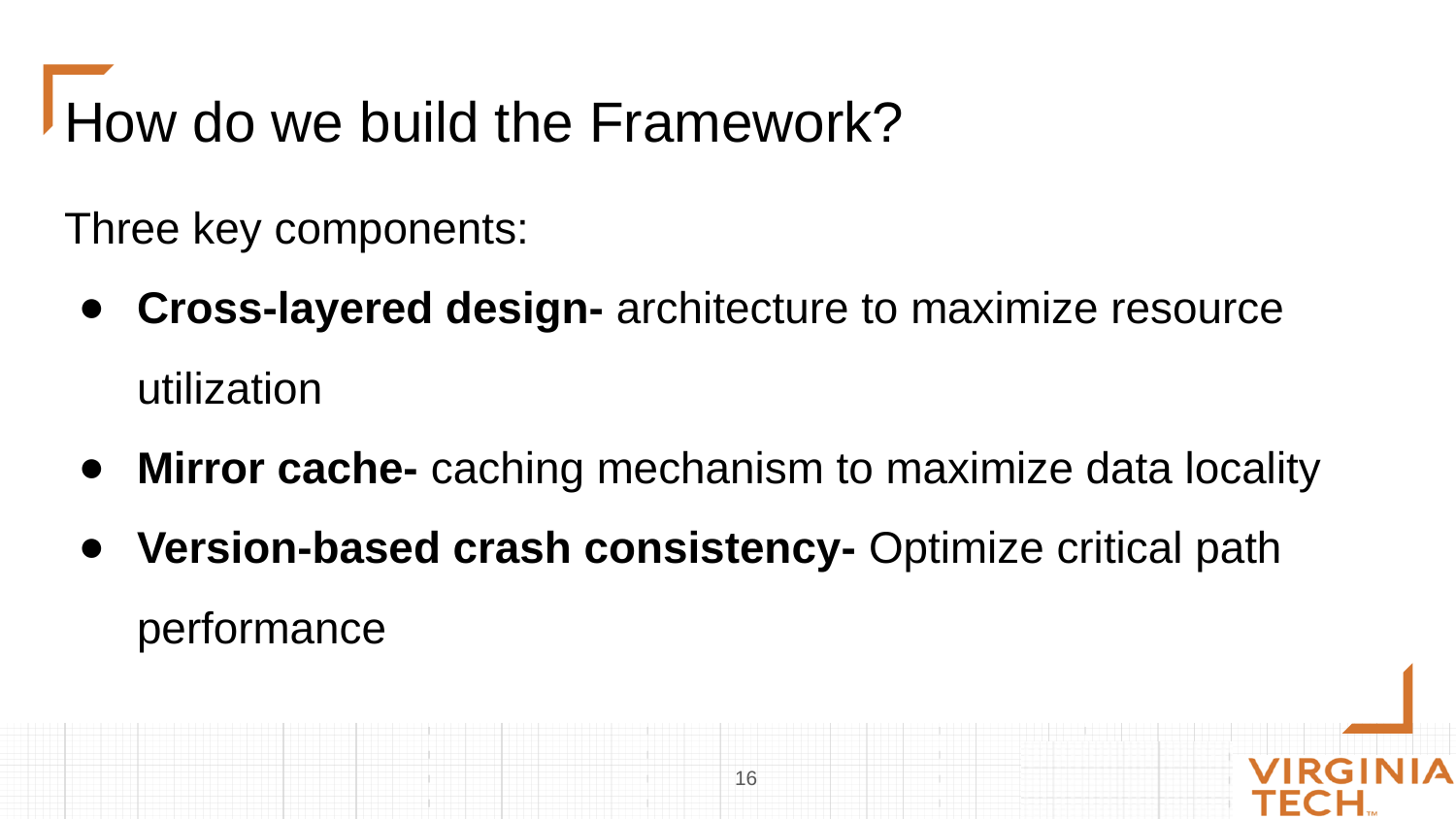

# How do we build the Framework?
Three key components:
Cross-layered design- architecture to maximize resource utilization
Mirror cache- caching mechanism to maximize data locality
Version-based crash consistency- Optimize critical path performance

16